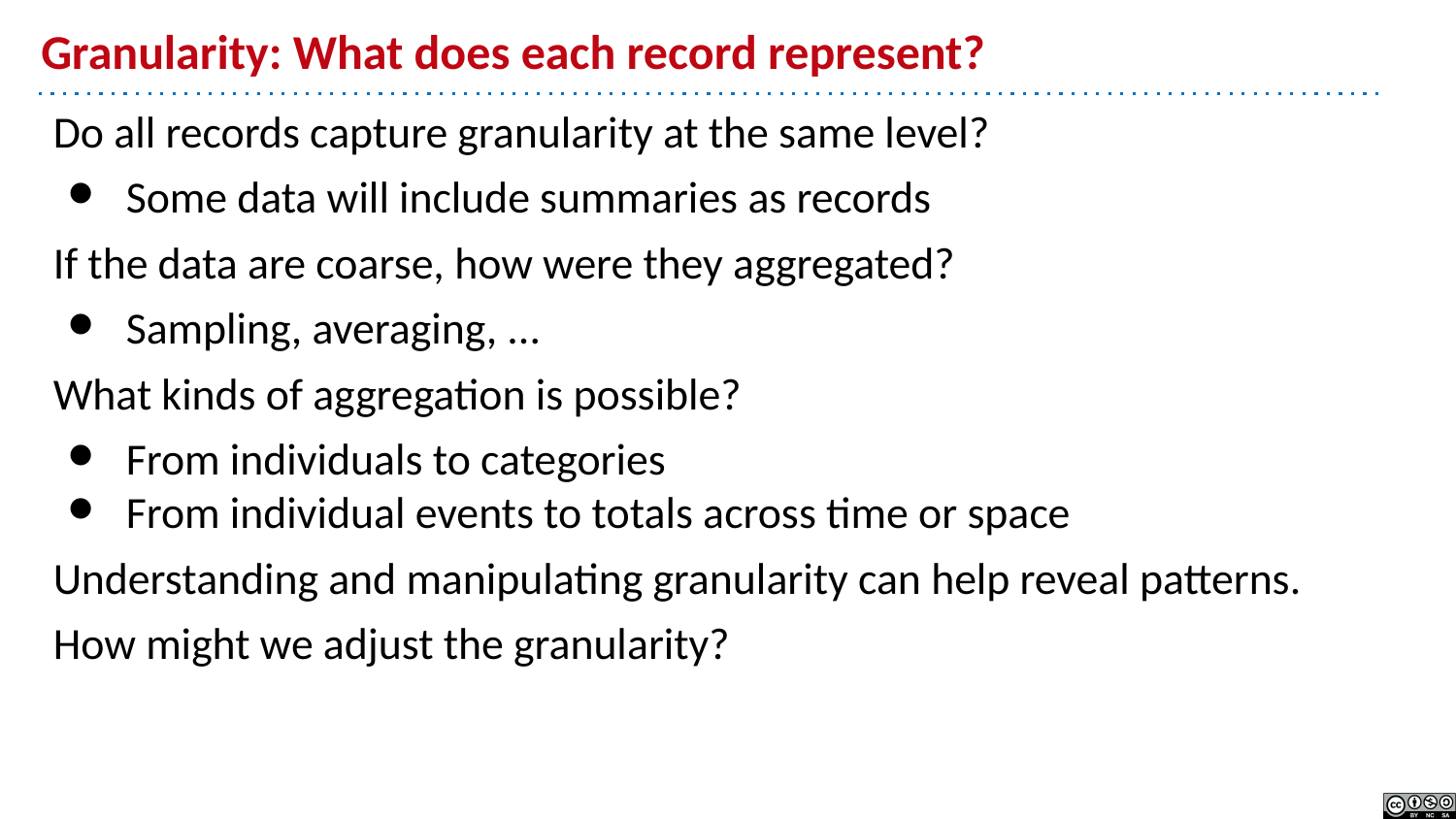

# Granularity: What does each record represent?
Do all records capture granularity at the same level?
Some data will include summaries as records
If the data are coarse, how were they aggregated?
Sampling, averaging, ...
What kinds of aggregation is possible?
From individuals to categories
From individual events to totals across time or space
Understanding and manipulating granularity can help reveal patterns.
How might we adjust the granularity?